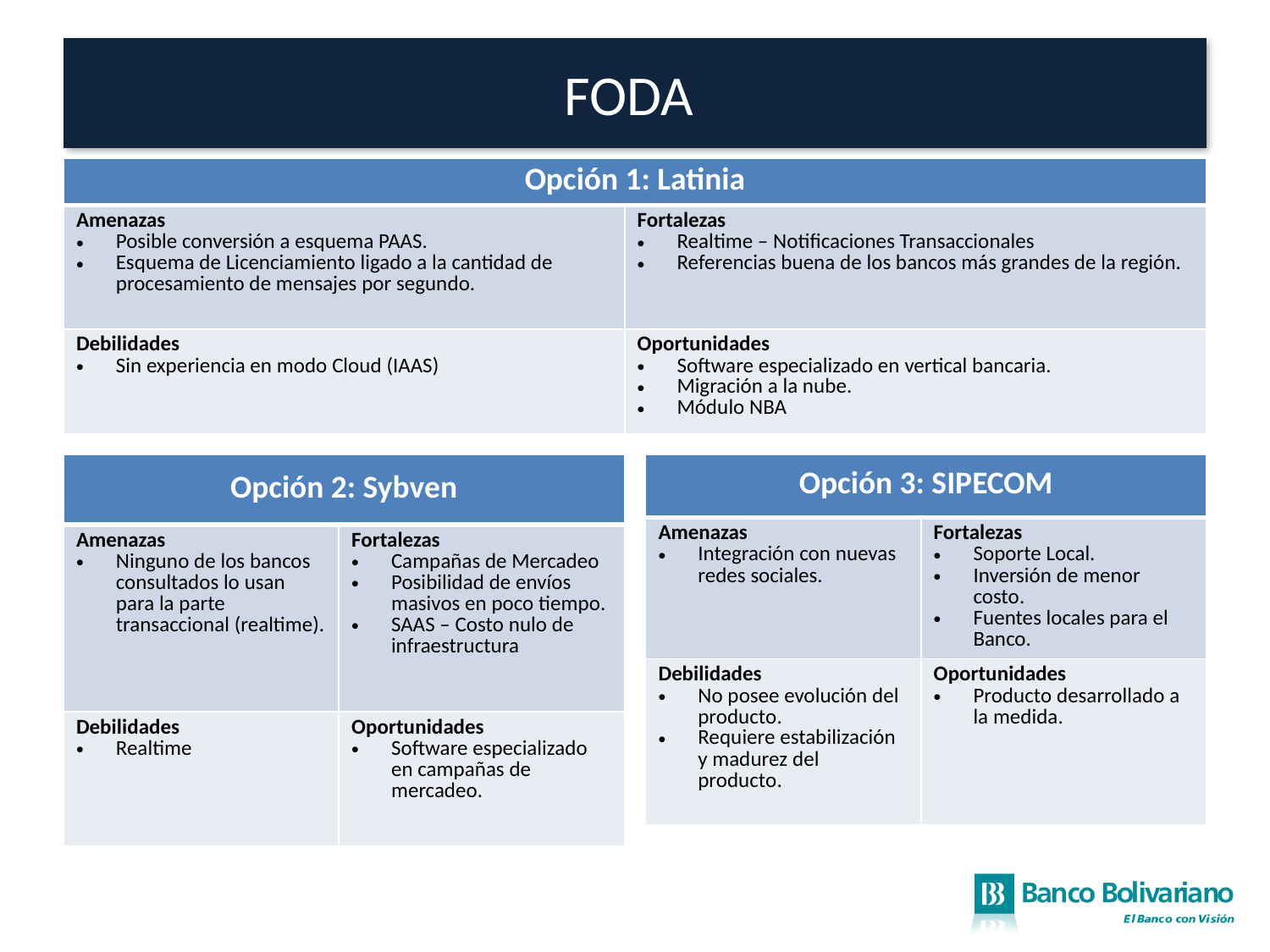

# FODA
| Opción 1: Latinia |  |
| --- | --- |
| Amenazas Posible conversión a esquema PAAS. Esquema de Licenciamiento ligado a la cantidad de procesamiento de mensajes por segundo. | Fortalezas Realtime – Notificaciones Transaccionales Referencias buena de los bancos más grandes de la región. |
| Debilidades Sin experiencia en modo Cloud (IAAS) | Oportunidades Software especializado en vertical bancaria. Migración a la nube. Módulo NBA |
| Opción 2: Sybven |  |
| --- | --- |
| Amenazas Ninguno de los bancos consultados lo usan para la parte transaccional (realtime). | Fortalezas Campañas de Mercadeo Posibilidad de envíos masivos en poco tiempo. SAAS – Costo nulo de infraestructura |
| Debilidades Realtime | Oportunidades Software especializado en campañas de mercadeo. |
| Opción 3: SIPECOM |  |
| --- | --- |
| Amenazas Integración con nuevas redes sociales. | Fortalezas Soporte Local. Inversión de menor costo. Fuentes locales para el Banco. |
| Debilidades No posee evolución del producto. Requiere estabilización y madurez del producto. | Oportunidades Producto desarrollado a la medida. |